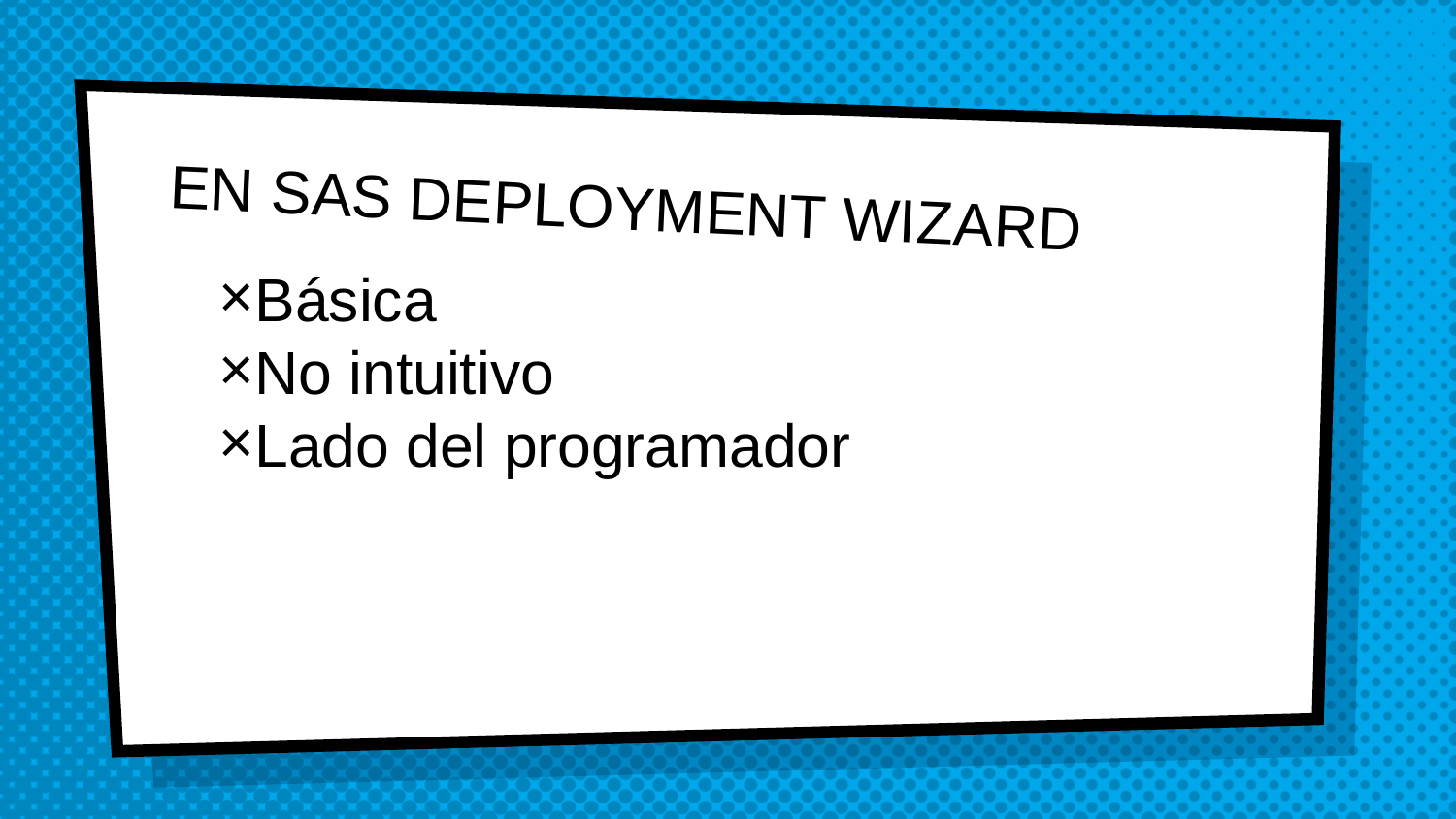

# EN SAS DEPLOYMENT WIZARD
Básica
No intuitivo
Lado del programador